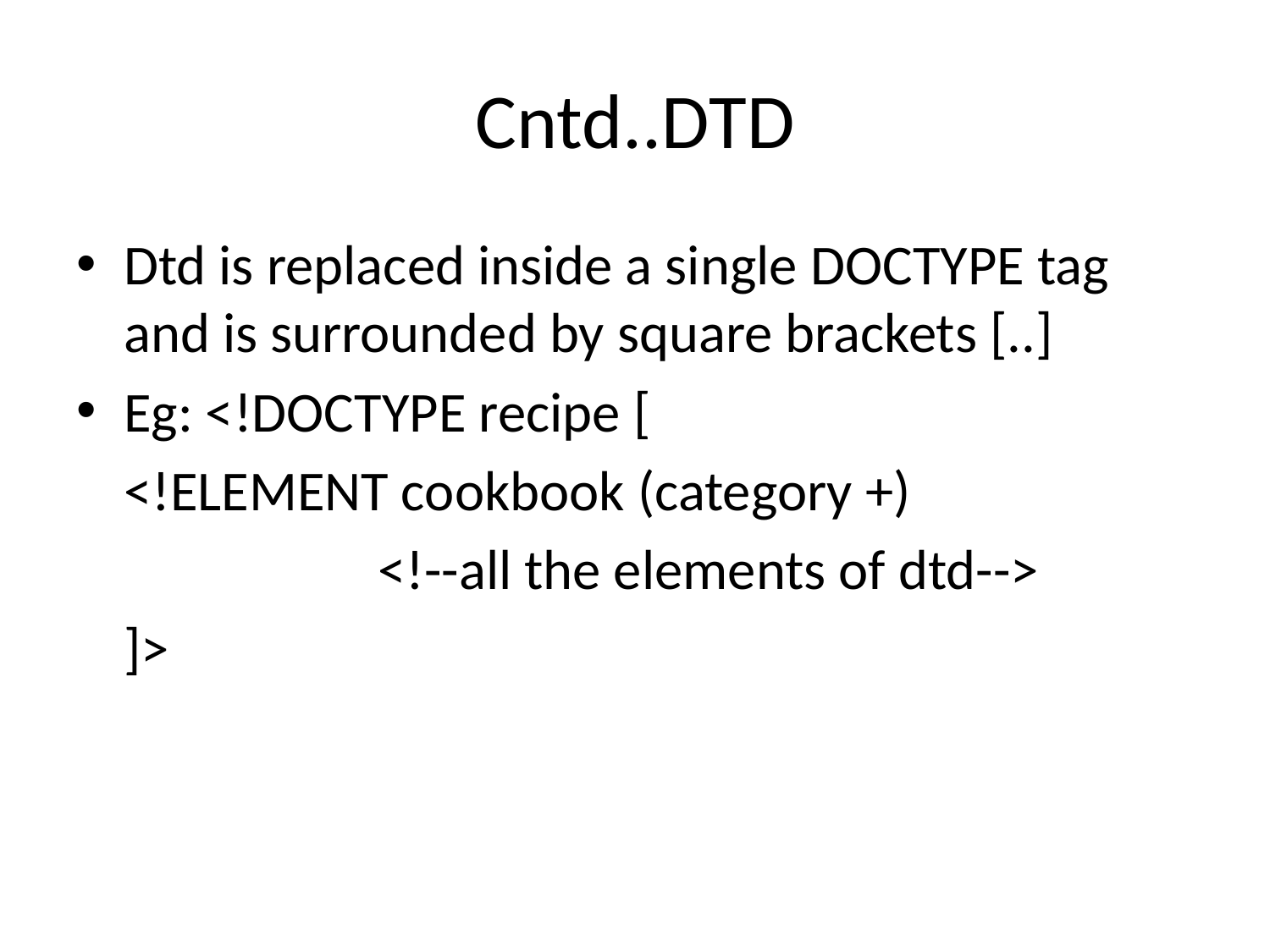

# Cntd..DTD
Dtd is replaced inside a single DOCTYPE tag and is surrounded by square brackets [..]
Eg: <!DOCTYPE recipe [
	<!ELEMENT cookbook (category +)
			<!--all the elements of dtd-->
	]>